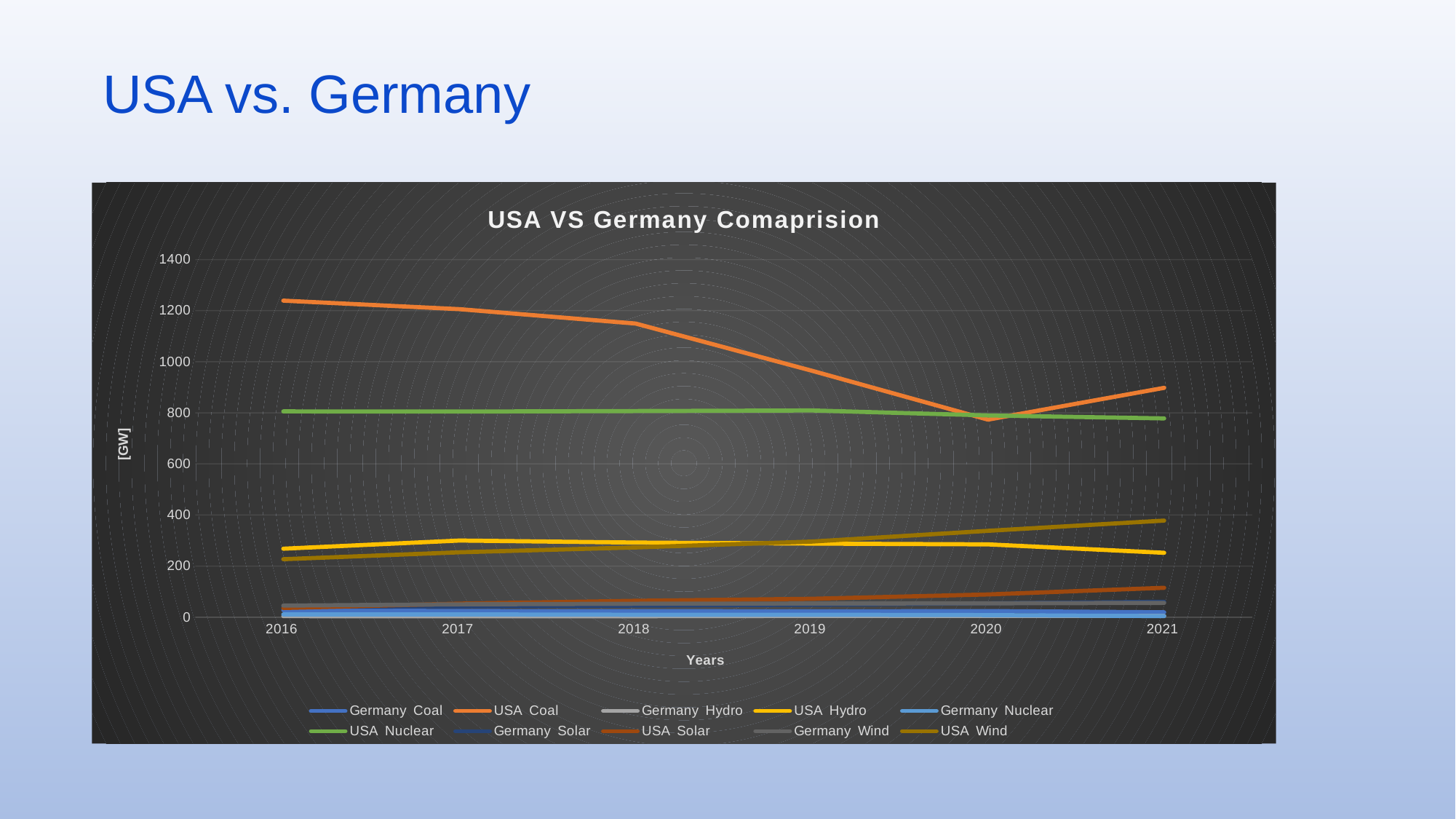

USA vs. Germany

### Chart: USA VS Germany Comaprision

| Category | Germany  | USA  | Germany  | USA  | Germany  | USA  | Germany  | USA  | Germany  | USA  |
|---|---|---|---|---|---|---|---|---|---|---|
| 2016  | 27.44 | 1239.15 | 3.95 | 268.0 | 10.8 | 805.69 | 40.68 | 36.0 | 45.28 | 227.0 |
| 2017  | 24.04 | 1205.84 | 3.8 | 300.0 | 10.8 | 804.95 | 42.29 | 53.0 | 50.17 | 254.0 |
| 2018  | 23.82 | 1149.49 | 3.85 | 292.0 | 9.52 | 807.08 | 45.31 | 64.0 | 52.45 | 273.0 |
| 2019  | 22.67 | 964.96 | 4.94 | 288.0 | 9.52 | 809.41 | 48.86 | 72.0 | 53.19 | 296.0 |
| 2020  | 23.74 | 773.39 | 4.94 | 285.0 | 8.11 | 789.88 | 54.36 | 89.0 | 54.25 | 338.0 |
| 2021  | 19.04 | 897.89 | 4.94 | 252.0 | 4.06 | 778.19 | 60.08 | 115.0 | 55.88 | 378.0 |